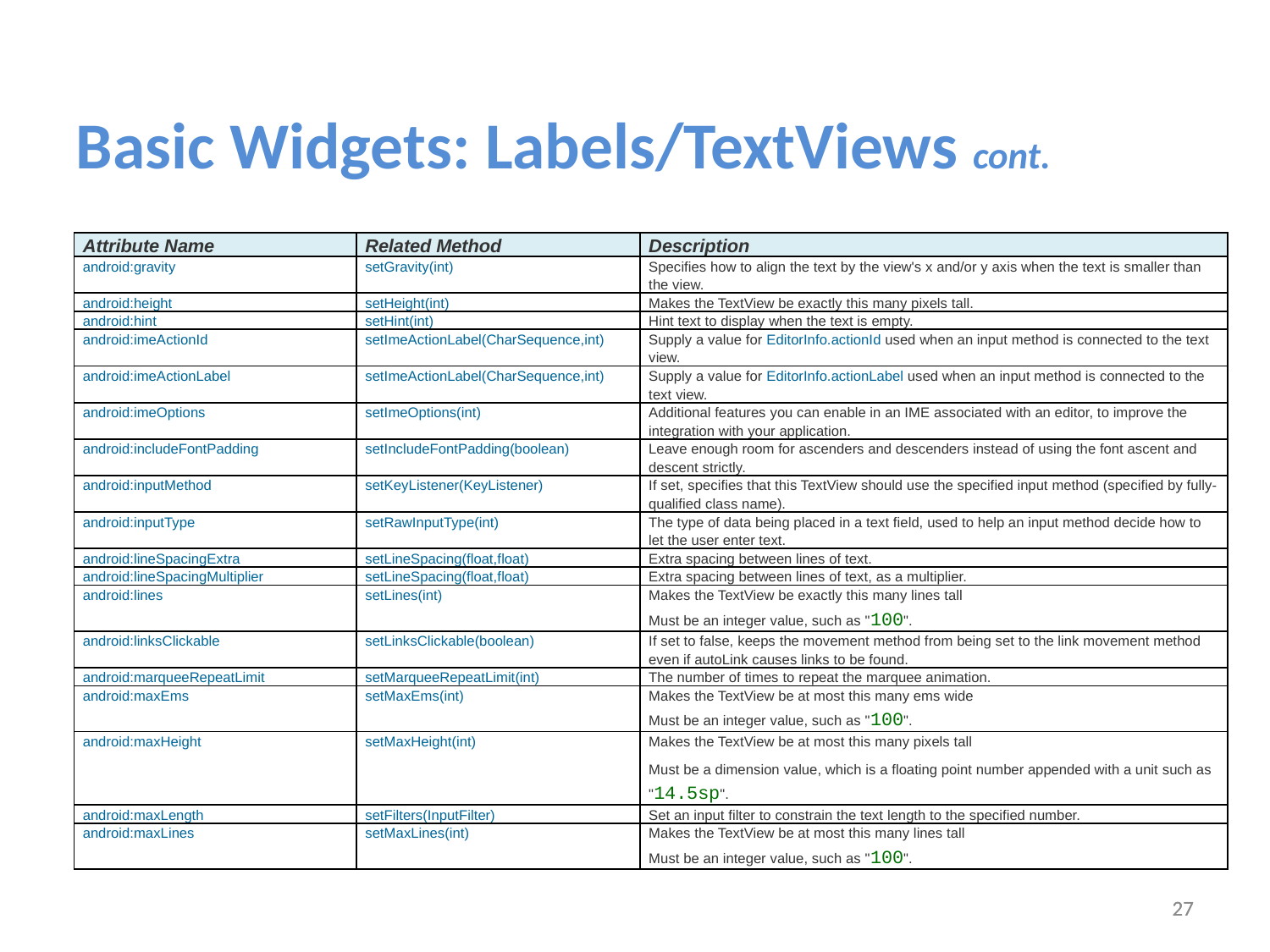

Basic Widgets: Labels/TextViews cont.

| Attribute Name | Related Method | Description |
| --- | --- | --- |
| android:gravity | setGravity(int) | Specifies how to align the text by the view's x and/or y axis when the text is smaller than the view. |
| android:height | setHeight(int) | Makes the TextView be exactly this many pixels tall. |
| android:hint | setHint(int) | Hint text to display when the text is empty. |
| android:imeActionId | setImeActionLabel(CharSequence,int) | Supply a value for EditorInfo.actionId used when an input method is connected to the text view. |
| android:imeActionLabel | setImeActionLabel(CharSequence,int) | Supply a value for EditorInfo.actionLabel used when an input method is connected to the text view. |
| android:imeOptions | setImeOptions(int) | Additional features you can enable in an IME associated with an editor, to improve the integration with your application. |
| android:includeFontPadding | setIncludeFontPadding(boolean) | Leave enough room for ascenders and descenders instead of using the font ascent and descent strictly. |
| android:inputMethod | setKeyListener(KeyListener) | If set, specifies that this TextView should use the specified input method (specified by fully-qualified class name). |
| android:inputType | setRawInputType(int) | The type of data being placed in a text field, used to help an input method decide how to let the user enter text. |
| android:lineSpacingExtra | setLineSpacing(float,float) | Extra spacing between lines of text. |
| android:lineSpacingMultiplier | setLineSpacing(float,float) | Extra spacing between lines of text, as a multiplier. |
| android:lines | setLines(int) | Makes the TextView be exactly this many lines tall Must be an integer value, such as "100". |
| android:linksClickable | setLinksClickable(boolean) | If set to false, keeps the movement method from being set to the link movement method even if autoLink causes links to be found. |
| android:marqueeRepeatLimit | setMarqueeRepeatLimit(int) | The number of times to repeat the marquee animation. |
| android:maxEms | setMaxEms(int) | Makes the TextView be at most this many ems wide Must be an integer value, such as "100". |
| android:maxHeight | setMaxHeight(int) | Makes the TextView be at most this many pixels tall Must be a dimension value, which is a floating point number appended with a unit such as "14.5sp". |
| android:maxLength | setFilters(InputFilter) | Set an input filter to constrain the text length to the specified number. |
| android:maxLines | setMaxLines(int) | Makes the TextView be at most this many lines tall Must be an integer value, such as "100". |
27
27